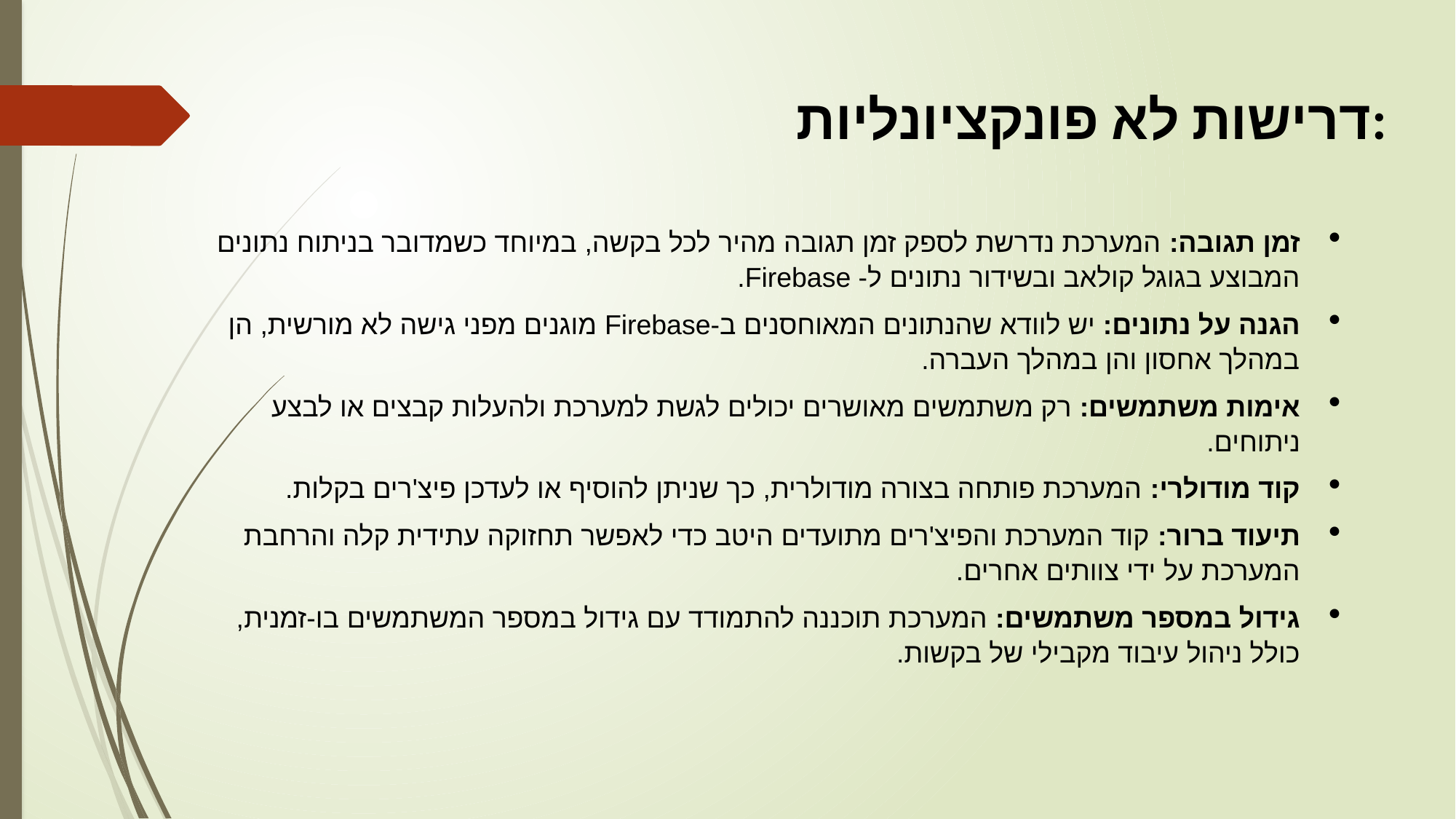

דרישות לא פונקציונליות:
זמן תגובה: המערכת נדרשת לספק זמן תגובה מהיר לכל בקשה, במיוחד כשמדובר בניתוח נתונים המבוצע בגוגל קולאב ובשידור נתונים ל- Firebase.
הגנה על נתונים: יש לוודא שהנתונים המאוחסנים ב-Firebase מוגנים מפני גישה לא מורשית, הן במהלך אחסון והן במהלך העברה.
אימות משתמשים: רק משתמשים מאושרים יכולים לגשת למערכת ולהעלות קבצים או לבצע ניתוחים.
קוד מודולרי: המערכת פותחה בצורה מודולרית, כך שניתן להוסיף או לעדכן פיצ'רים בקלות.
תיעוד ברור: קוד המערכת והפיצ'רים מתועדים היטב כדי לאפשר תחזוקה עתידית קלה והרחבת המערכת על ידי צוותים אחרים.
גידול במספר משתמשים: המערכת תוכננה להתמודד עם גידול במספר המשתמשים בו-זמנית, כולל ניהול עיבוד מקבילי של בקשות.